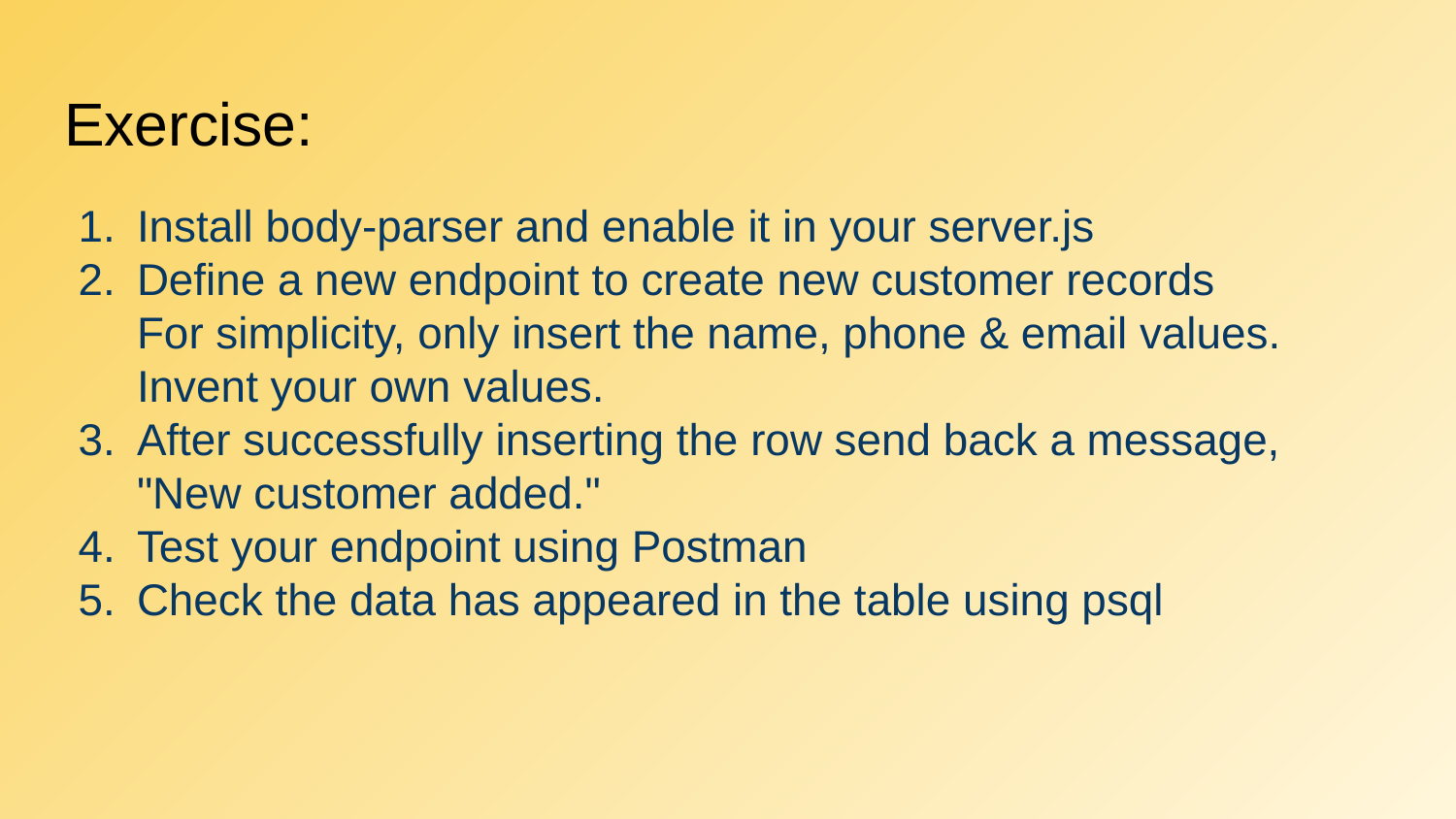

# Exercise:
Install body-parser and enable it in your server.js
Define a new endpoint to create new customer records
For simplicity, only insert the name, phone & email values. Invent your own values.
After successfully inserting the row send back a message, "New customer added."
Test your endpoint using Postman
Check the data has appeared in the table using psql